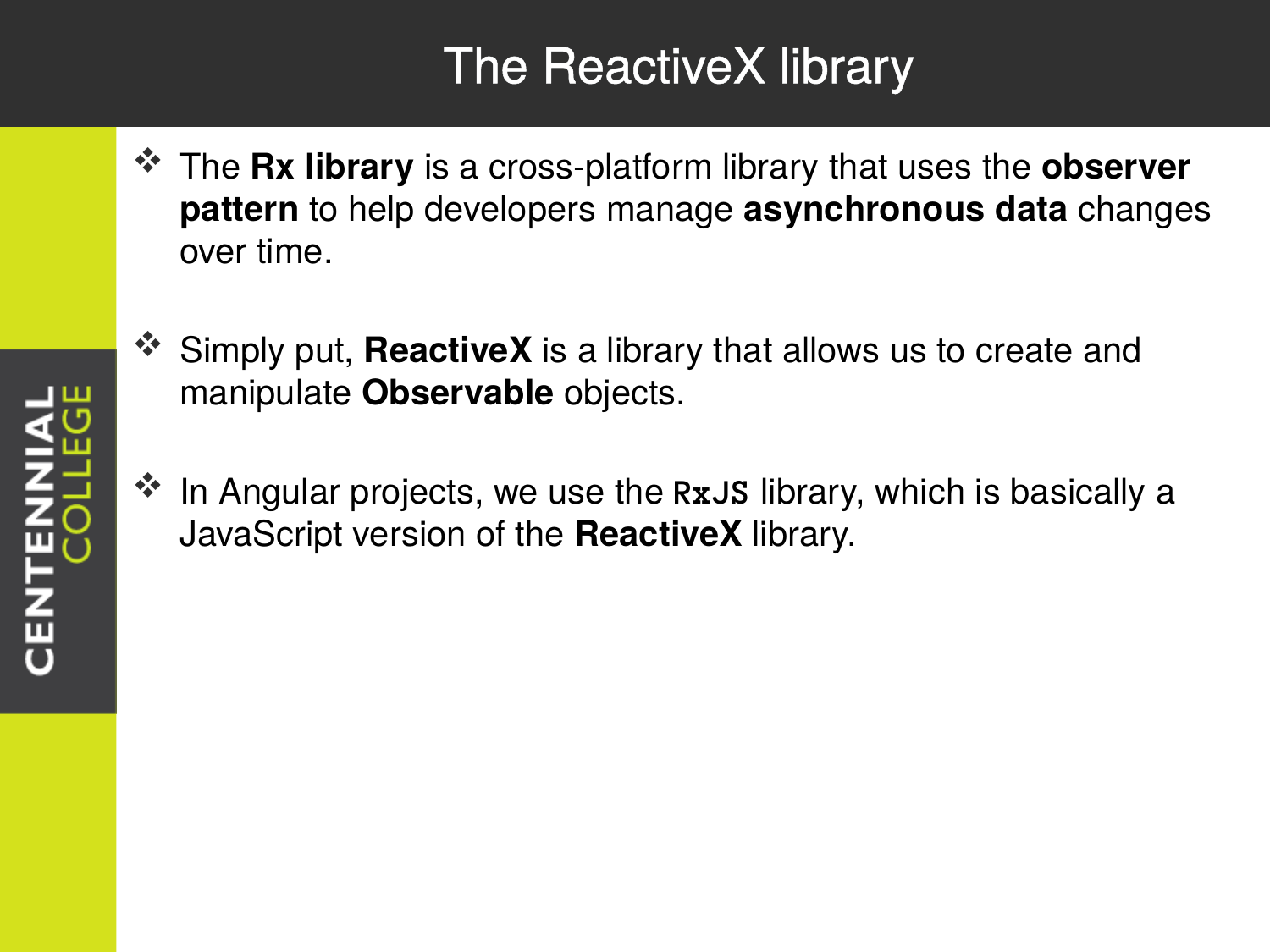

# The ReactiveX library
The Rx library is a cross-platform library that uses the observer pattern to help developers manage asynchronous data changes over time.

Simply put, ReactiveX is a library that allows us to create and manipulate Observable objects.

In Angular projects, we use the RxJS library, which is basically a JavaScript version of the ReactiveX library.